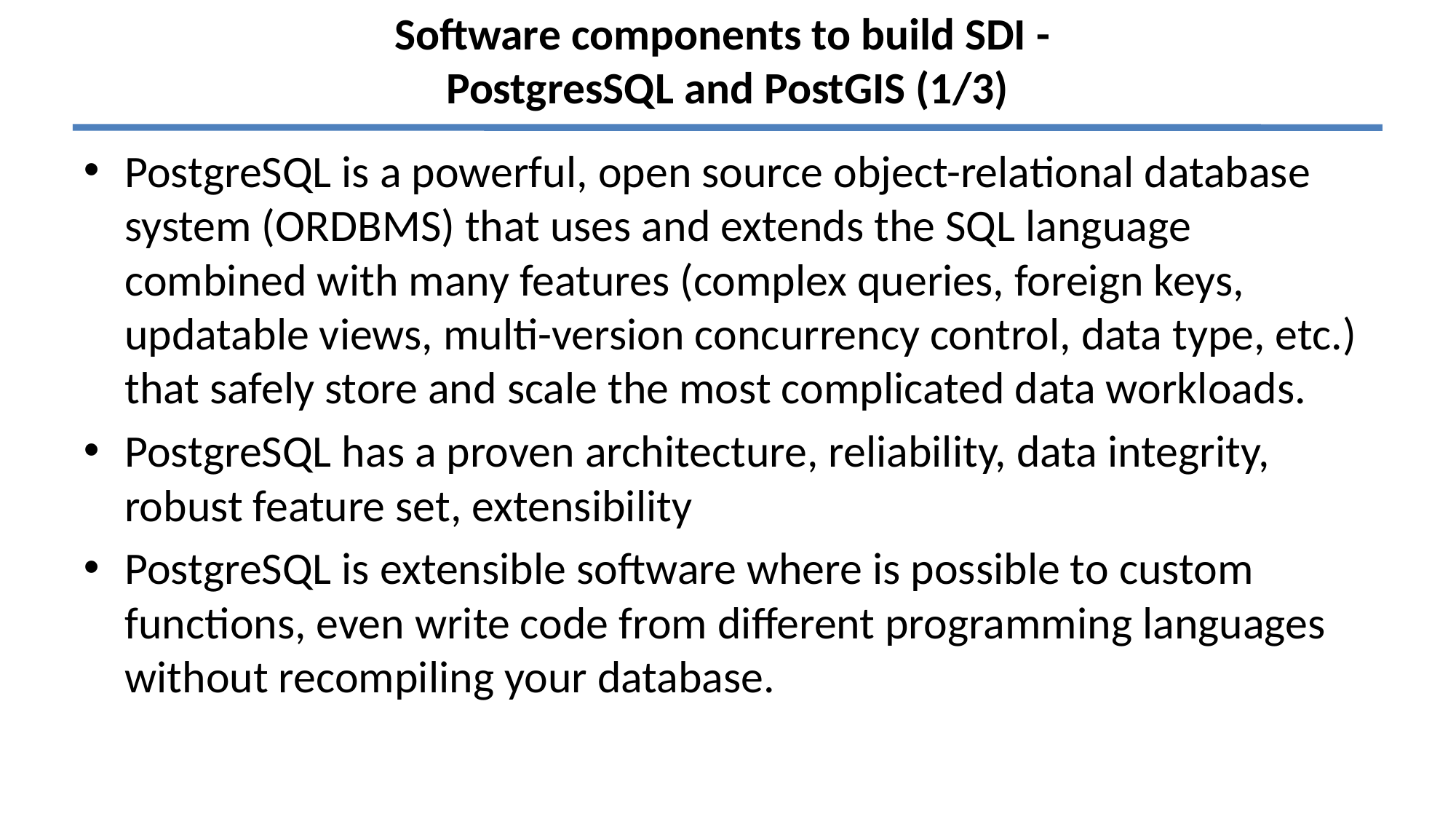

# Software components to build SDI - PostgresSQL and PostGIS (1/3)
PostgreSQL is a powerful, open source object-relational database system (ORDBMS) that uses and extends the SQL language combined with many features (complex queries, foreign keys, updatable views, multi-version concurrency control, data type, etc.) that safely store and scale the most complicated data workloads.
PostgreSQL has a proven architecture, reliability, data integrity, robust feature set, extensibility
PostgreSQL is extensible software where is possible to custom functions, even write code from different programming languages without recompiling your database.